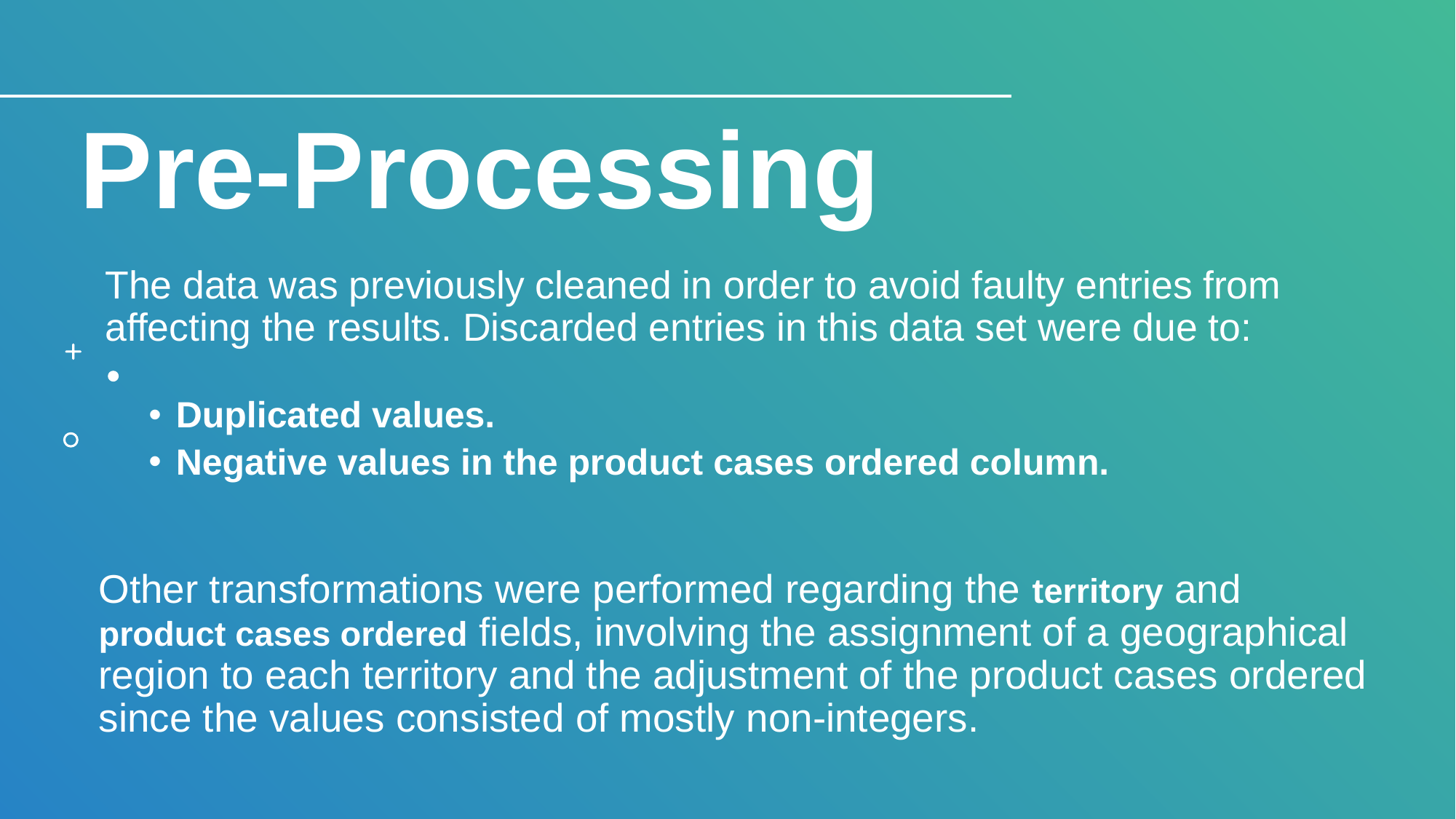

# Pre-Processing
The data was previously cleaned in order to avoid faulty entries from affecting the results. Discarded entries in this data set were due to:
Duplicated values.
Negative values in the product cases ordered column.

Other transformations were performed regarding the territory and product cases ordered fields, involving the assignment of a geographical region to each territory and the adjustment of the product cases ordered since the values consisted of mostly non-integers.